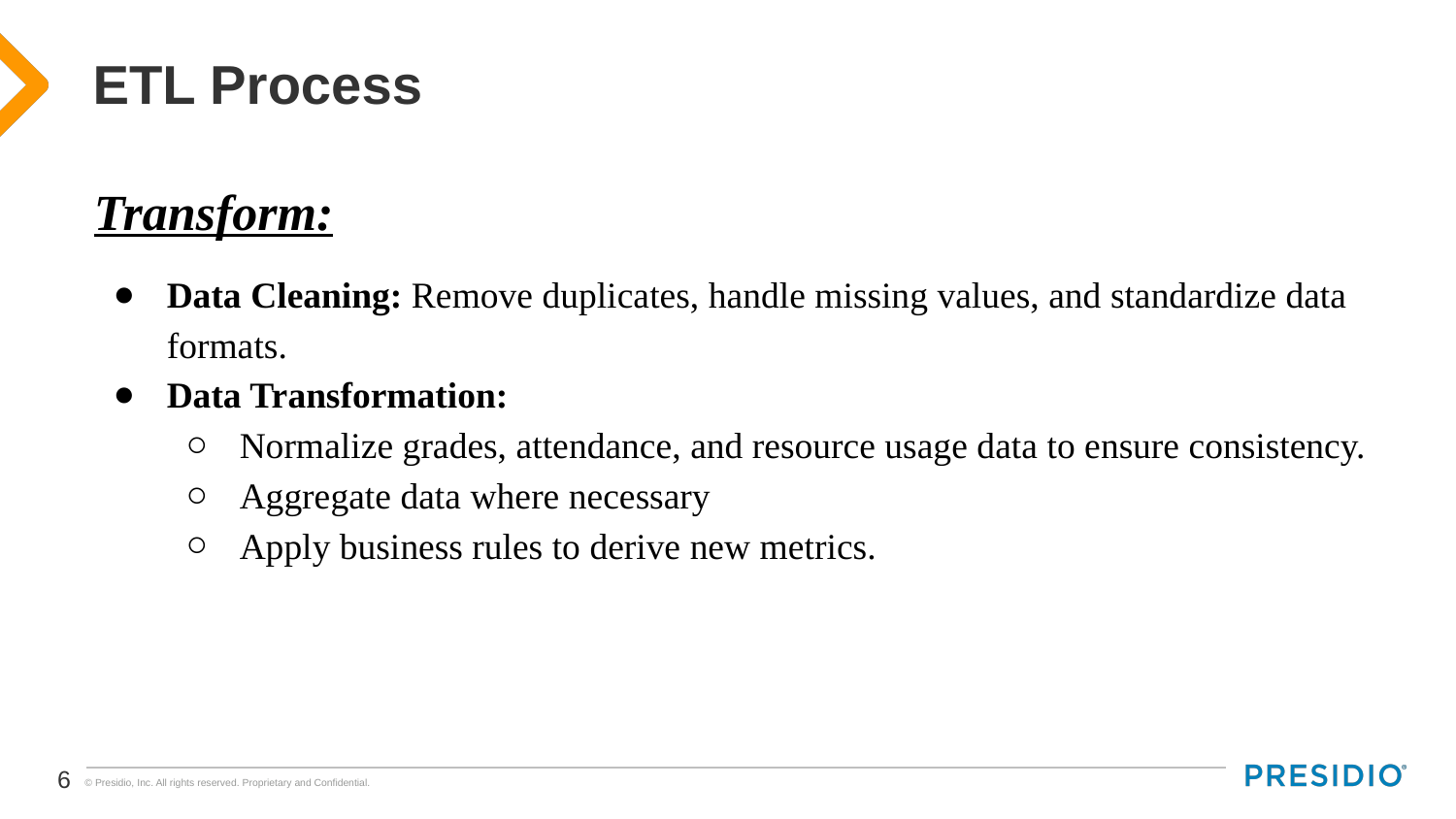

# ETL Process
Transform:
Data Cleaning: Remove duplicates, handle missing values, and standardize data formats.
Data Transformation:
Normalize grades, attendance, and resource usage data to ensure consistency.
Aggregate data where necessary
Apply business rules to derive new metrics.
6